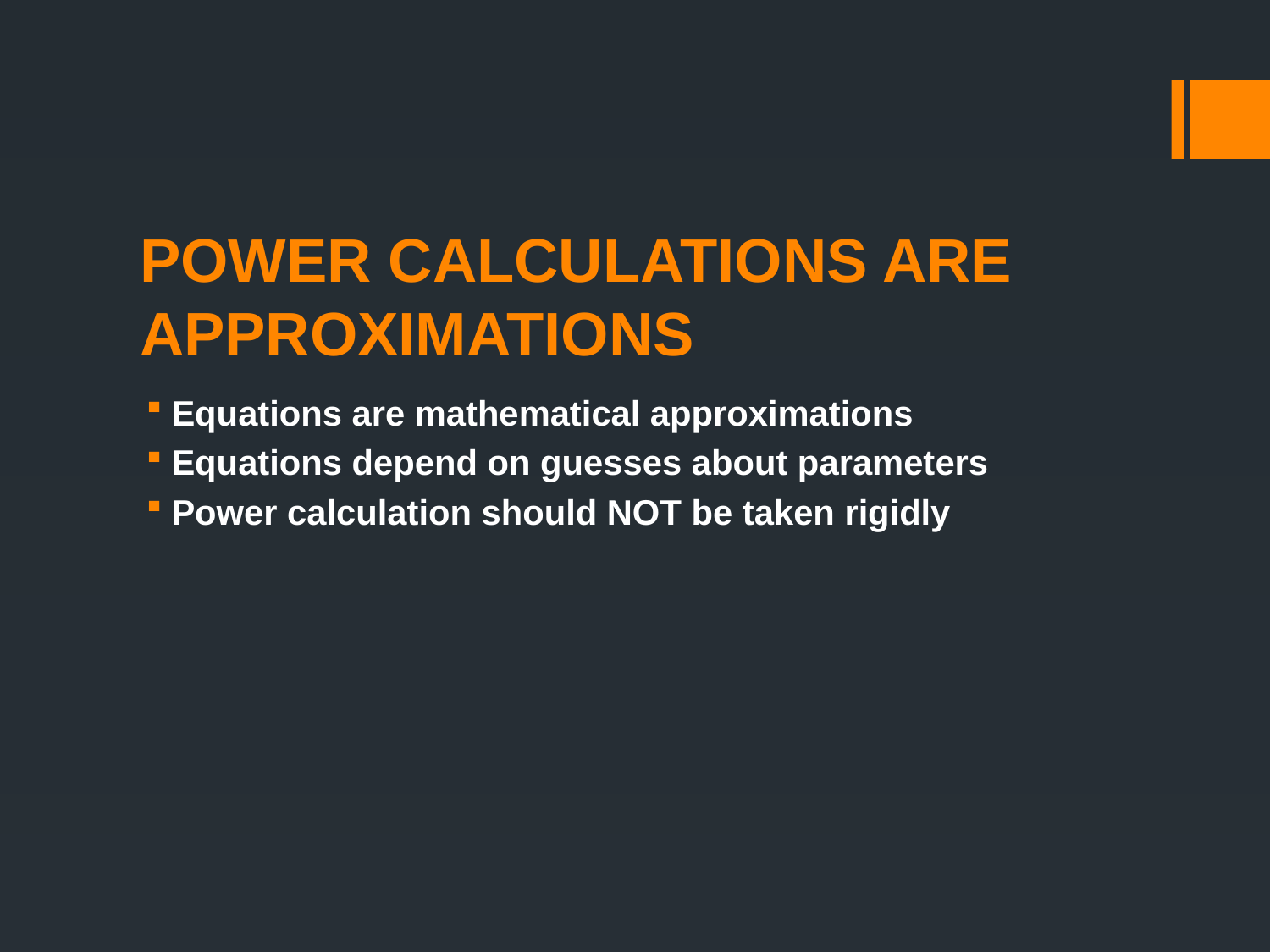

# POWER CALCULATIONS ARE APPROXIMATIONS
Equations are mathematical approximations
Equations depend on guesses about parameters
Power calculation should NOT be taken rigidly